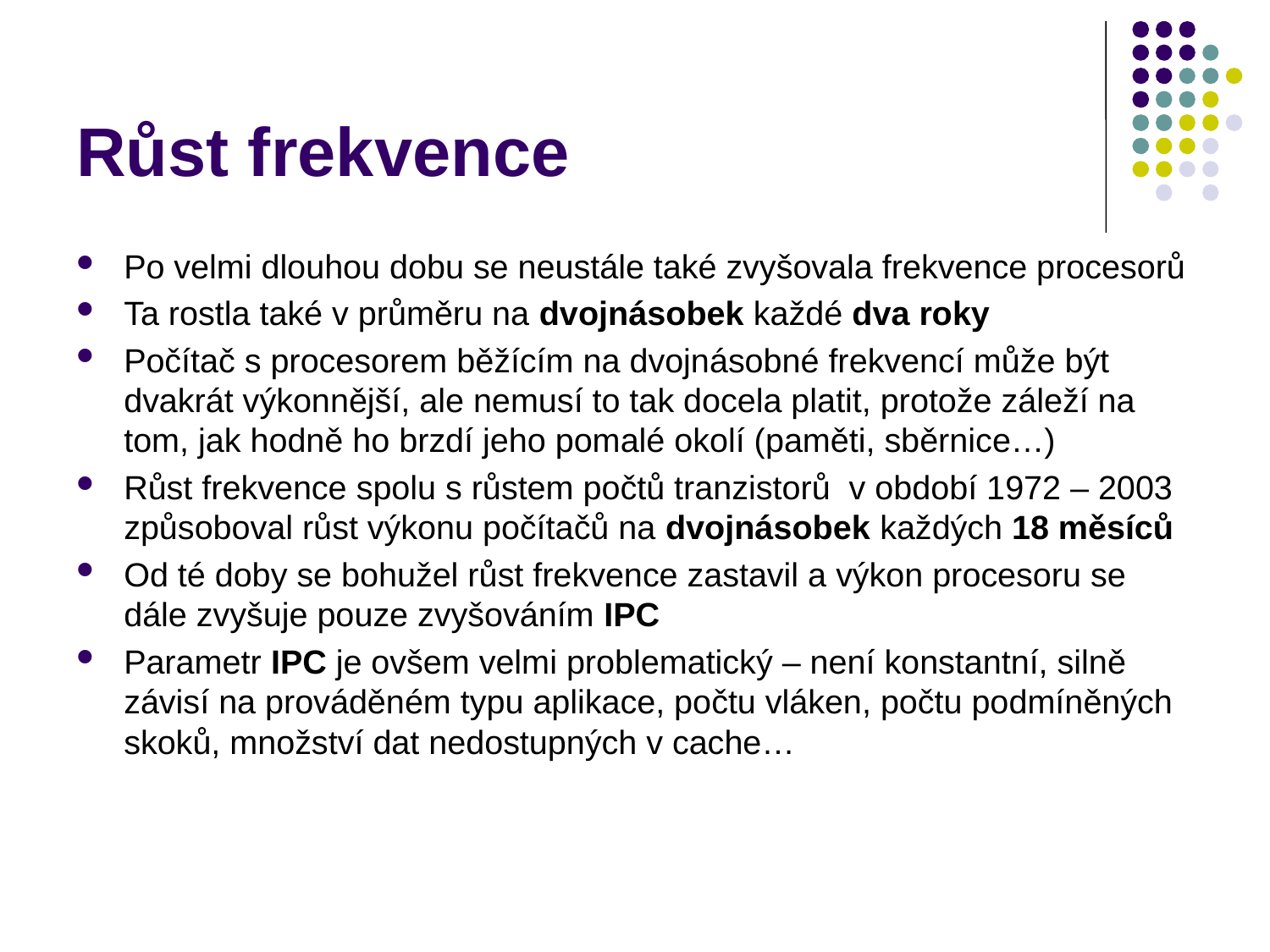

# Růst frekvence
Po velmi dlouhou dobu se neustále také zvyšovala frekvence procesorů
Ta rostla také v průměru na dvojnásobek každé dva roky
Počítač s procesorem běžícím na dvojnásobné frekvencí může být dvakrát výkonnější, ale nemusí to tak docela platit, protože záleží na tom, jak hodně ho brzdí jeho pomalé okolí (paměti, sběrnice…)
Růst frekvence spolu s růstem počtů tranzistorů  v období 1972 – 2003 způsoboval růst výkonu počítačů na dvojnásobek každých 18 měsíců
Od té doby se bohužel růst frekvence zastavil a výkon procesoru se dále zvyšuje pouze zvyšováním IPC
Parametr IPC je ovšem velmi problematický – není konstantní, silně závisí na prováděném typu aplikace, počtu vláken, počtu podmíněných skoků, množství dat nedostupných v cache…